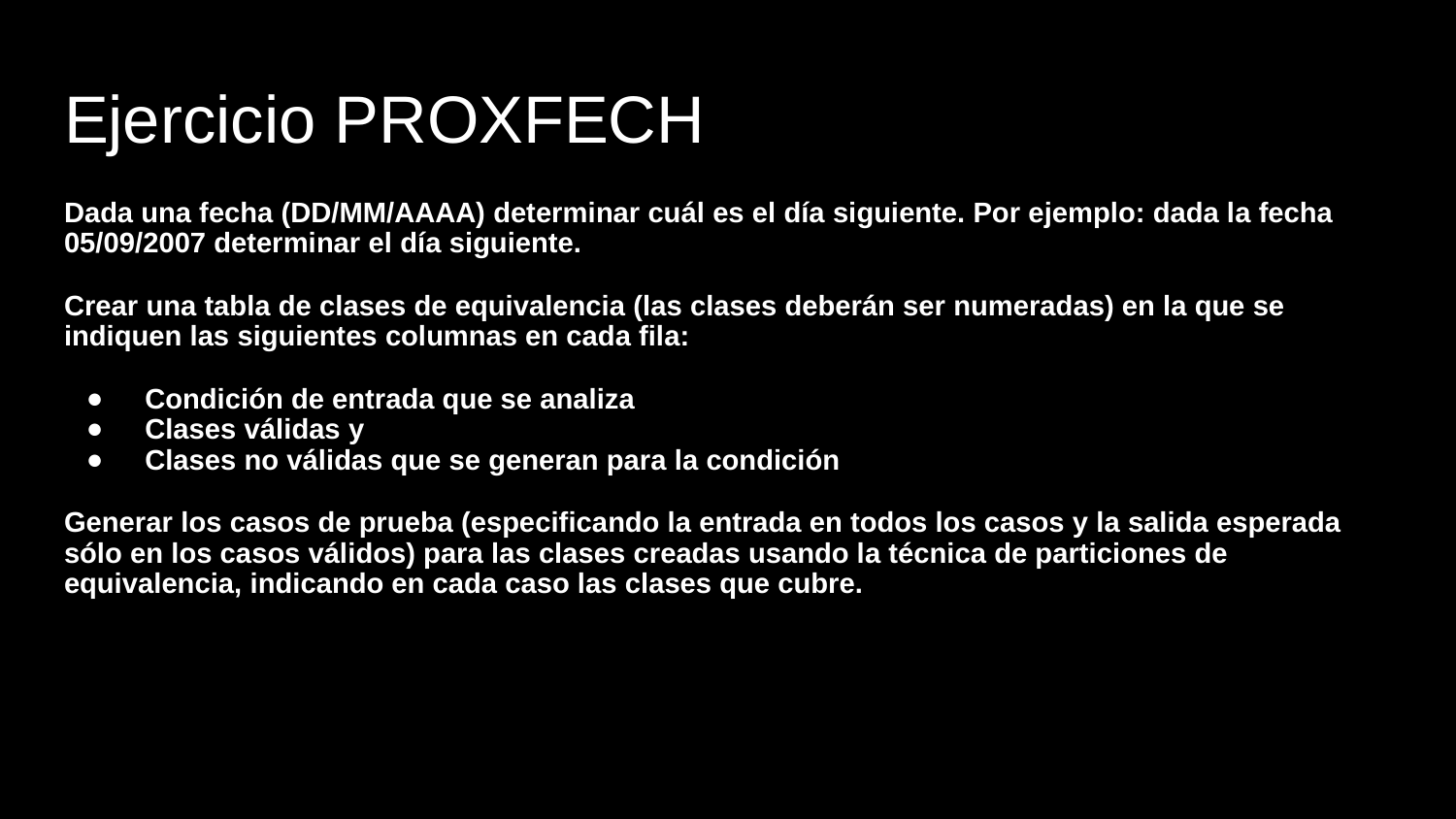

# Ejercicio PROXFECH
Dada una fecha (DD/MM/AAAA) determinar cuál es el día siguiente. Por ejemplo: dada la fecha 05/09/2007 determinar el día siguiente.
Crear una tabla de clases de equivalencia (las clases deberán ser numeradas) en la que se indiquen las siguientes columnas en cada fila:
 Condición de entrada que se analiza
 Clases válidas y
 Clases no válidas que se generan para la condición
Generar los casos de prueba (especificando la entrada en todos los casos y la salida esperada sólo en los casos válidos) para las clases creadas usando la técnica de particiones de equivalencia, indicando en cada caso las clases que cubre.